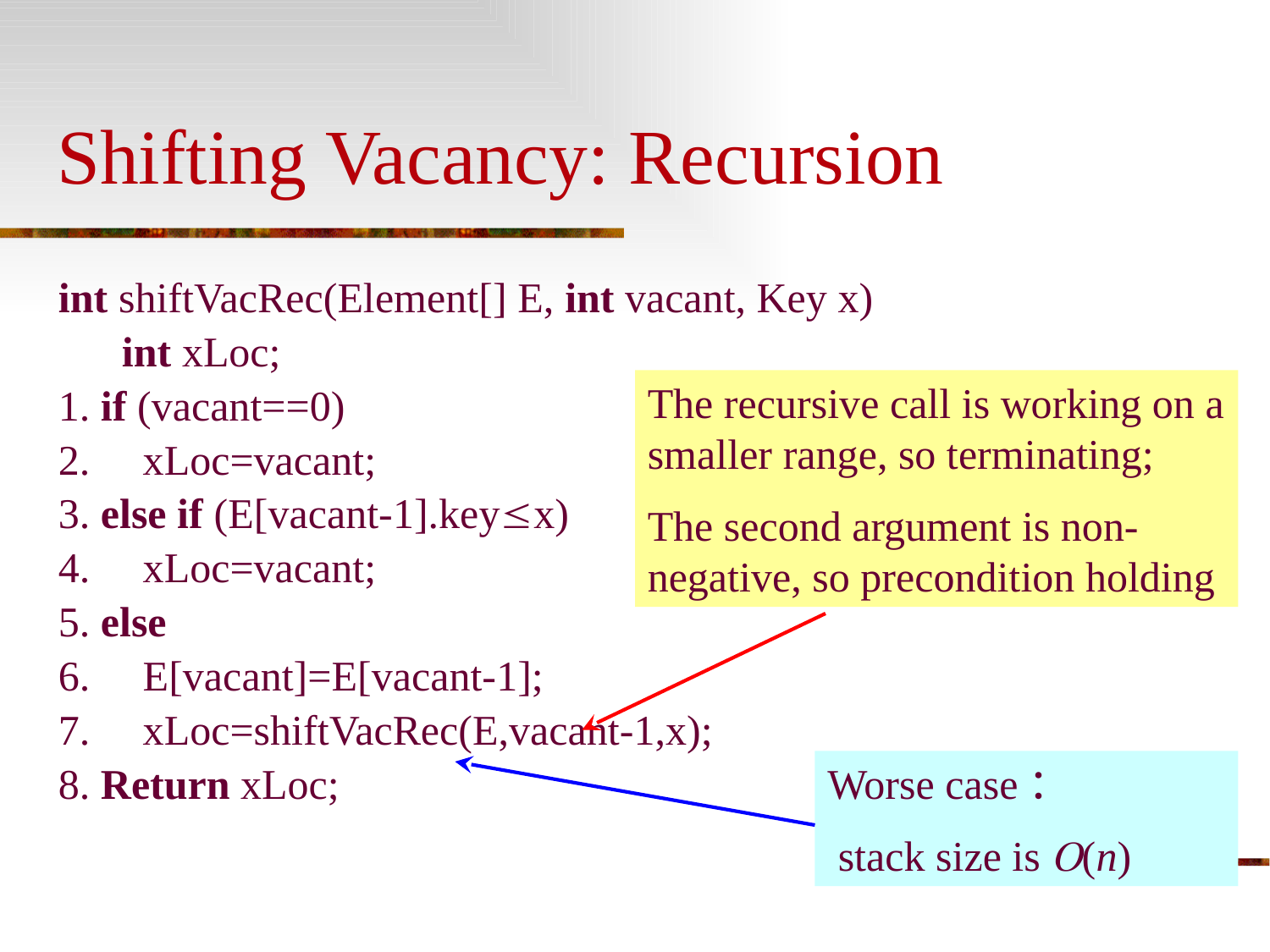

# Shifting Vacancy: Recursion
int shiftVacRec(Element[] E, int vacant, Key x)
int xLoc;
1. if (vacant==0)
2.     xLoc=vacant;
3. else if (E[vacant-1].key≤x)
4.     xLoc=vacant;
5. else
6.     E[vacant]=E[vacant-1];
7.     xLoc=shiftVacRec(E,vacant-1,x);
8. Return xLoc;
The recursive call is working on a smaller range, so terminating;
The second argument is non-negative, so precondition holding

Worse case：
 stack size is Ο(n)